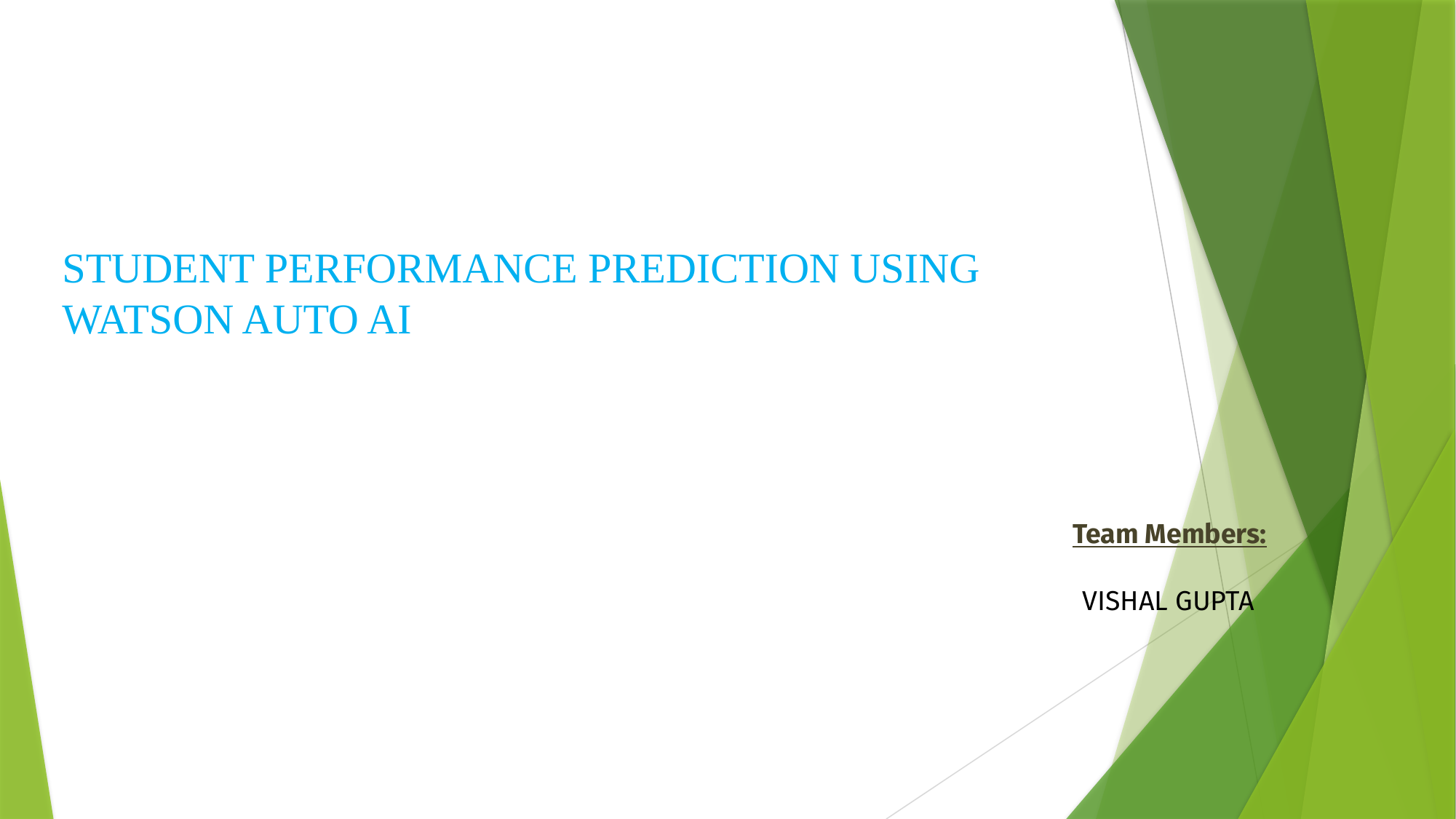

# STUDENT PERFORMANCE PREDICTION USING WATSON AUTO AI
Team Members:
VISHAL GUPTA